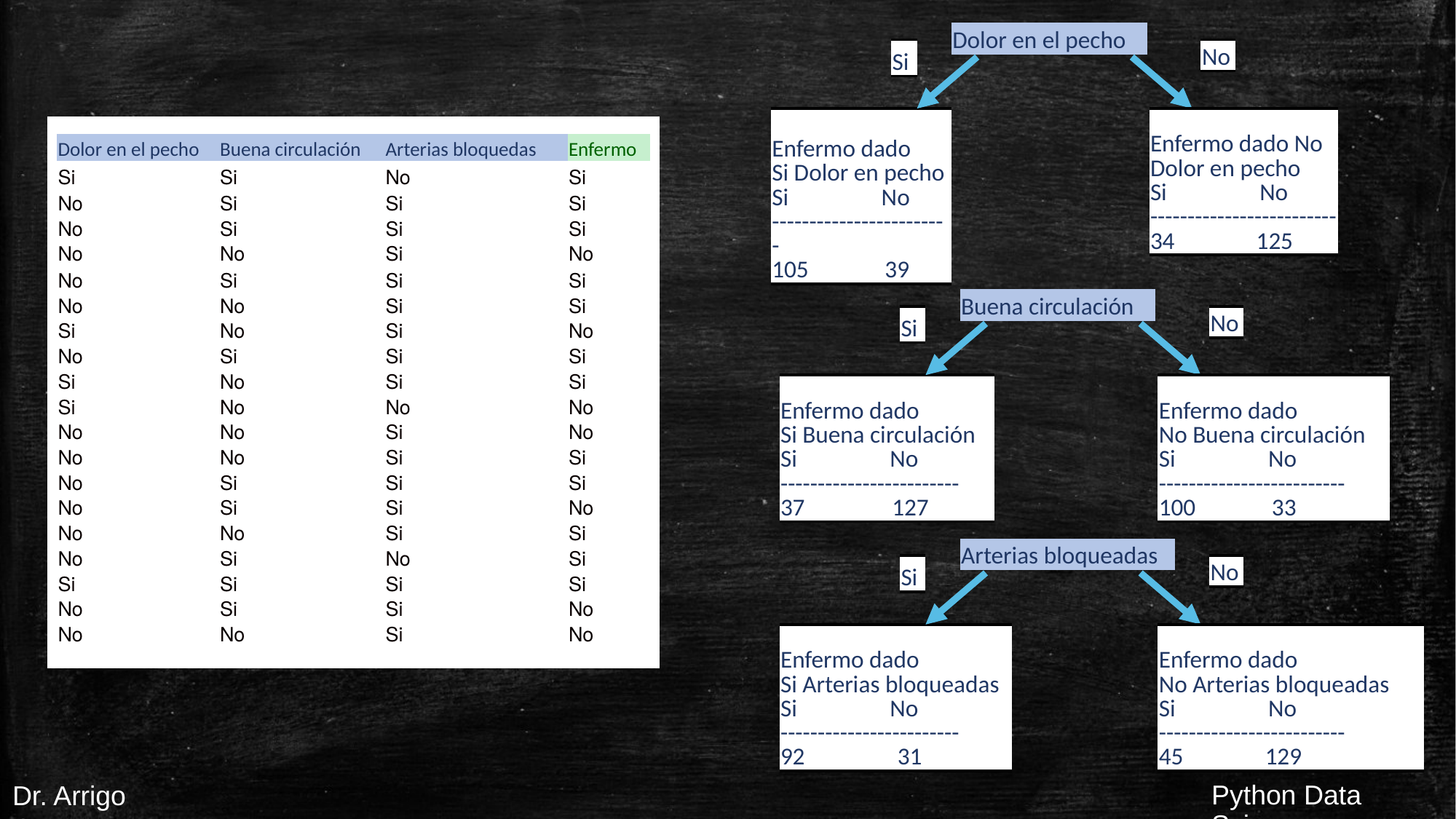

| Dolor en el pecho |
| --- |
| Si |
| --- |
| No |
| --- |
| Enfermo dado Si Dolor en pecho Si No ------------------------ 105 39 |
| --- |
| Enfermo dado No Dolor en pecho Si No ------------------------- 34 125 |
| --- |

| Dolor en el pecho | Buena circulación | Arterias bloquedas | Enfermo |
| --- | --- | --- | --- |
| Si | Si | No | Si |
| No | Si | Si | Si |
| No | Si | Si | Si |
| No | No | Si | No |
| No | Si | Si | Si |
| No | No | Si | Si |
| Si | No | Si | No |
| No | Si | Si | Si |
| Si | No | Si | Si |
| Si | No | No | No |
| No | No | Si | No |
| No | No | Si | Si |
| No | Si | Si | Si |
| No | Si | Si | No |
| No | No | Si | Si |
| No | Si | No | Si |
| Si | Si | Si | Si |
| No | Si | Si | No |
| No | No | Si | No |
| Buena circulación |
| --- |
| Si |
| --- |
| No |
| --- |
| Enfermo dado Si Buena circulación Si No ------------------------ 37 127 |
| --- |
| Enfermo dado No Buena circulación Si No ------------------------- 100 33 |
| --- |
| Arterias bloqueadas |
| --- |
| Si |
| --- |
| No |
| --- |
| Enfermo dado Si Arterias bloqueadas Si No ------------------------ 92 31 |
| --- |
| Enfermo dado No Arterias bloqueadas Si No ------------------------- 45 129 |
| --- |